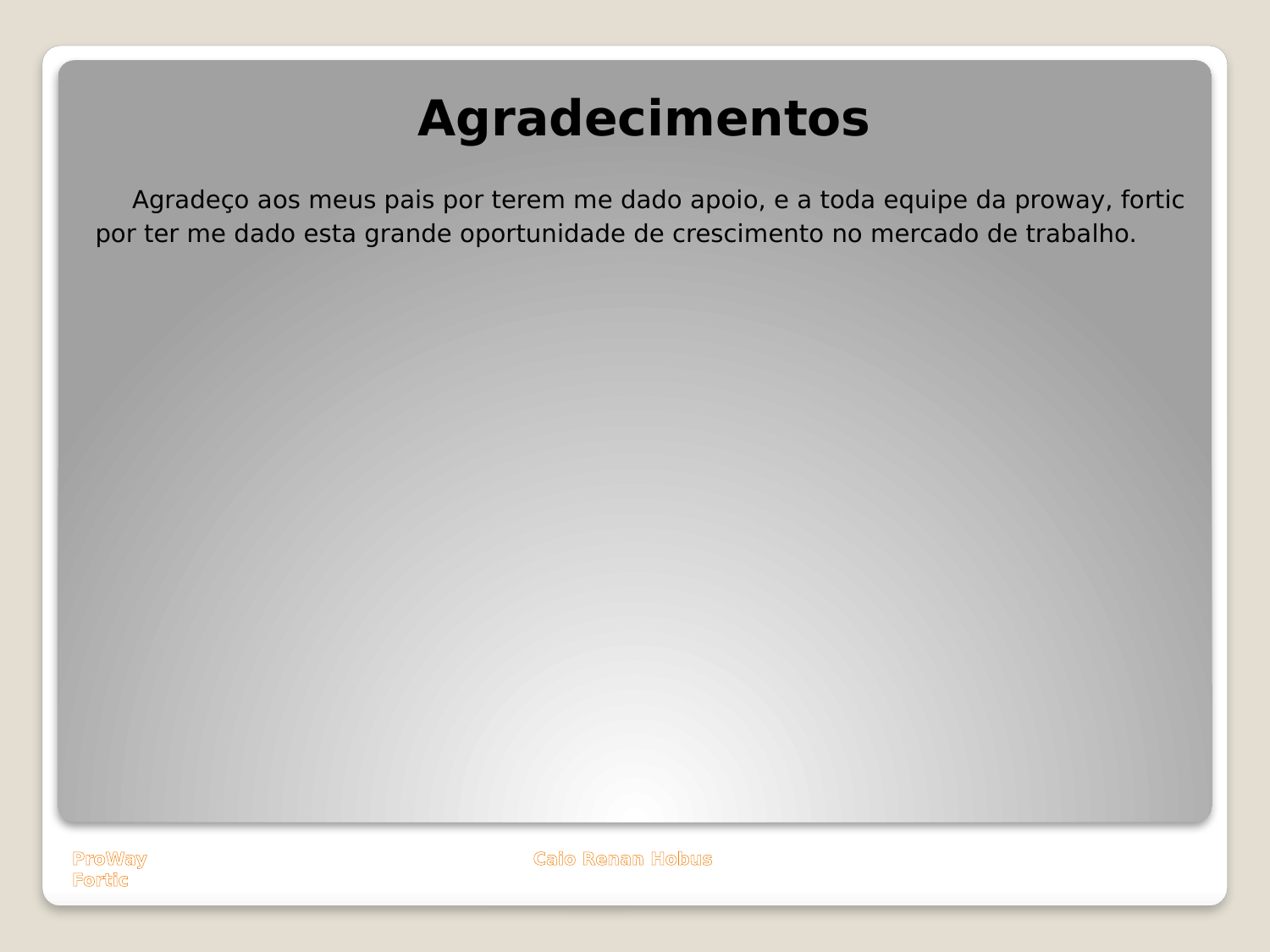

Agradecimentos

	Agradeço aos meus pais por terem me dado apoio, e a toda equipe da proway, fortic
por ter me dado esta grande oportunidade de crescimento no mercado de trabalho.
ProWay                                                               Caio Renan Hobus                                                                       Fortic